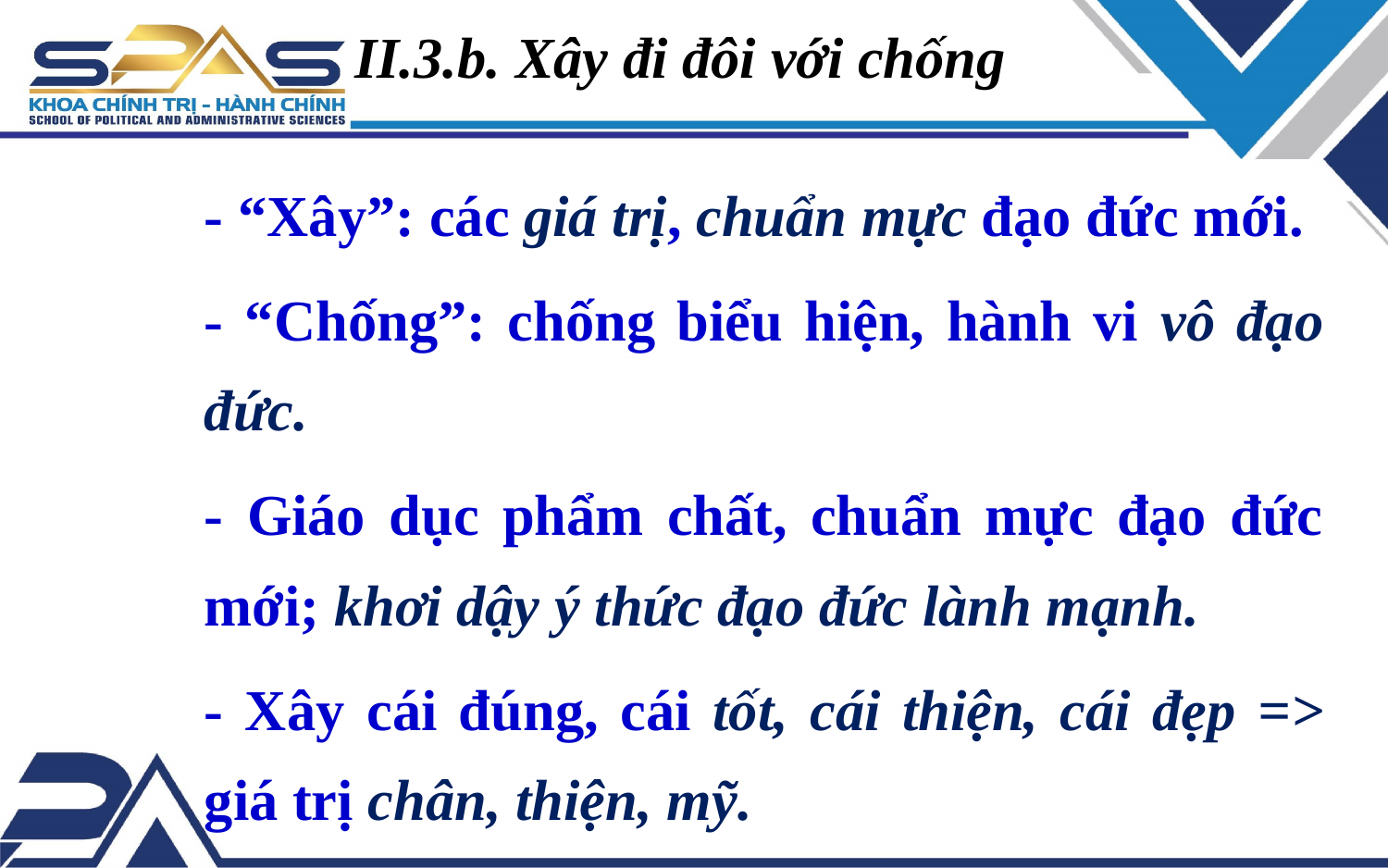

II.3.b. Xây đi đôi với chống

- “Xây”: các giá trị, chuẩn mực đạo đức mới.
- “Chống”: chống biểu hiện, hành vi vô đạo đức.
- Giáo dục phẩm chất, chuẩn mực đạo đức mới; khơi dậy ý thức đạo đức lành mạnh.
- Xây cái đúng, cái tốt, cái thiện, cái đẹp => giá trị chân, thiện, mỹ.